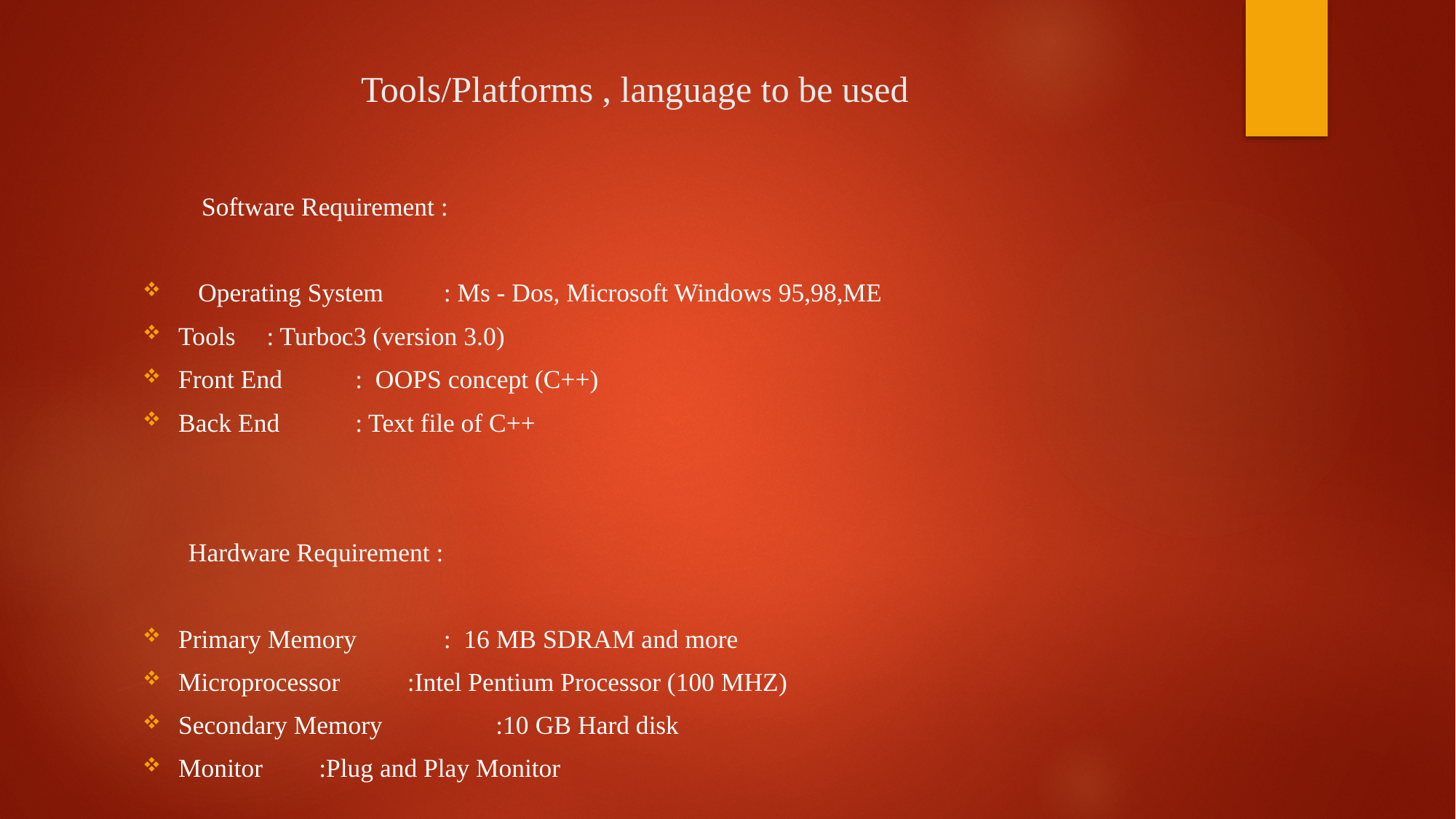

# Tools/Platforms , language to be used

         Software Requirement :

   Operating System     	: Ms - Dos, Microsoft Windows 95,98,ME
	Tools				: Turboc3 (version 3.0)
	Front End			:  OOPS concept (C++)
	Back End			: Text file of C++

       Hardware Requirement :

Primary Memory		:  16 MB SDRAM and more
Microprocessor	        :Intel Pentium Processor (100 MHZ)
Secondary Memory	        :10 GB Hard disk
Monitor			        :Plug and Play Monitor